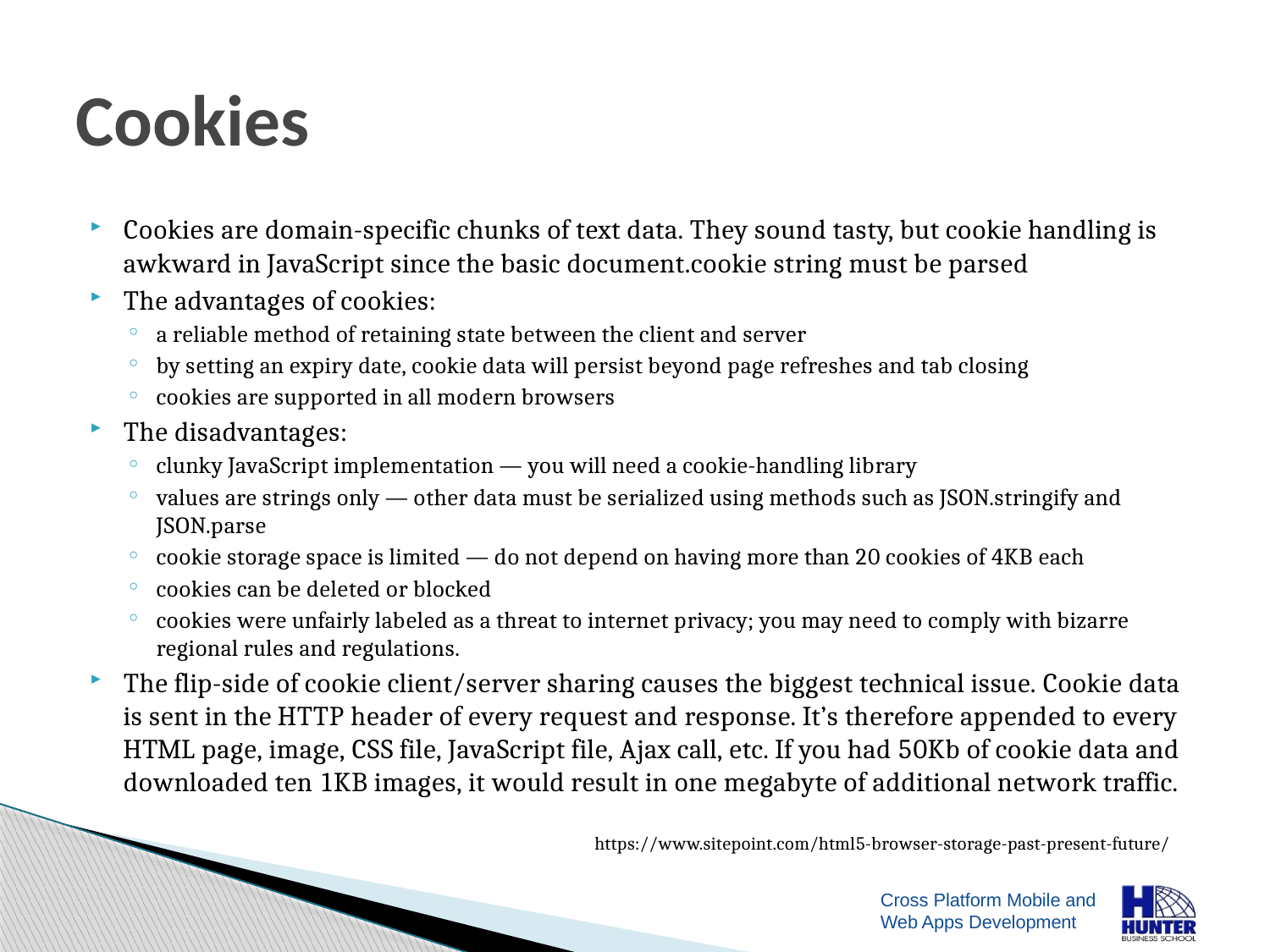

# Cookies
Cookies are domain-specific chunks of text data. They sound tasty, but cookie handling is awkward in JavaScript since the basic document.cookie string must be parsed
The advantages of cookies:
a reliable method of retaining state between the client and server
by setting an expiry date, cookie data will persist beyond page refreshes and tab closing
cookies are supported in all modern browsers
The disadvantages:
clunky JavaScript implementation — you will need a cookie-handling library
values are strings only — other data must be serialized using methods such as JSON.stringify and JSON.parse
cookie storage space is limited — do not depend on having more than 20 cookies of 4KB each
cookies can be deleted or blocked
cookies were unfairly labeled as a threat to internet privacy; you may need to comply with bizarre regional rules and regulations.
The flip-side of cookie client/server sharing causes the biggest technical issue. Cookie data is sent in the HTTP header of every request and response. It’s therefore appended to every HTML page, image, CSS file, JavaScript file, Ajax call, etc. If you had 50Kb of cookie data and downloaded ten 1KB images, it would result in one megabyte of additional network traffic.
https://www.sitepoint.com/html5-browser-storage-past-present-future/